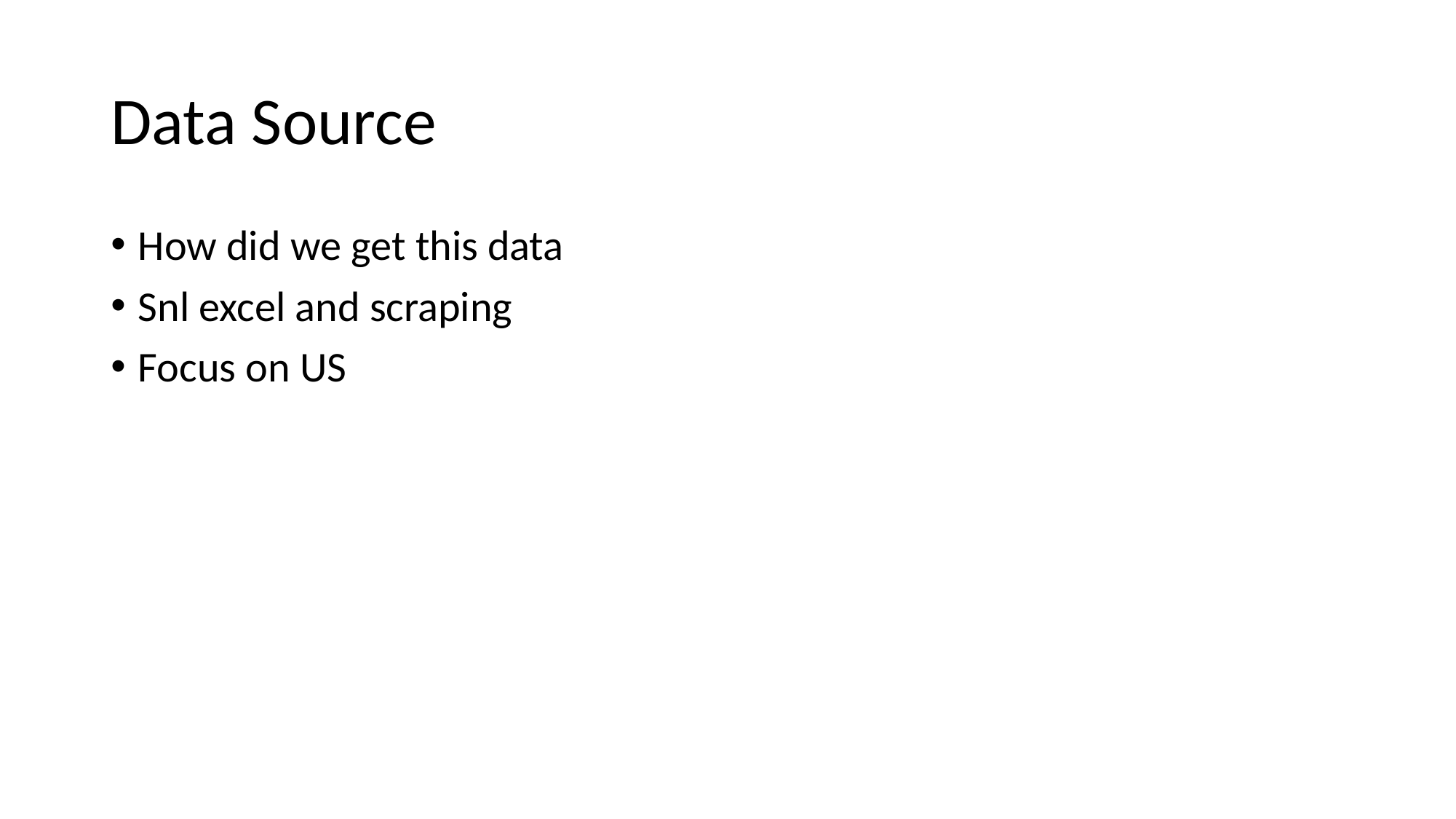

# Data Source
How did we get this data
Snl excel and scraping
Focus on US